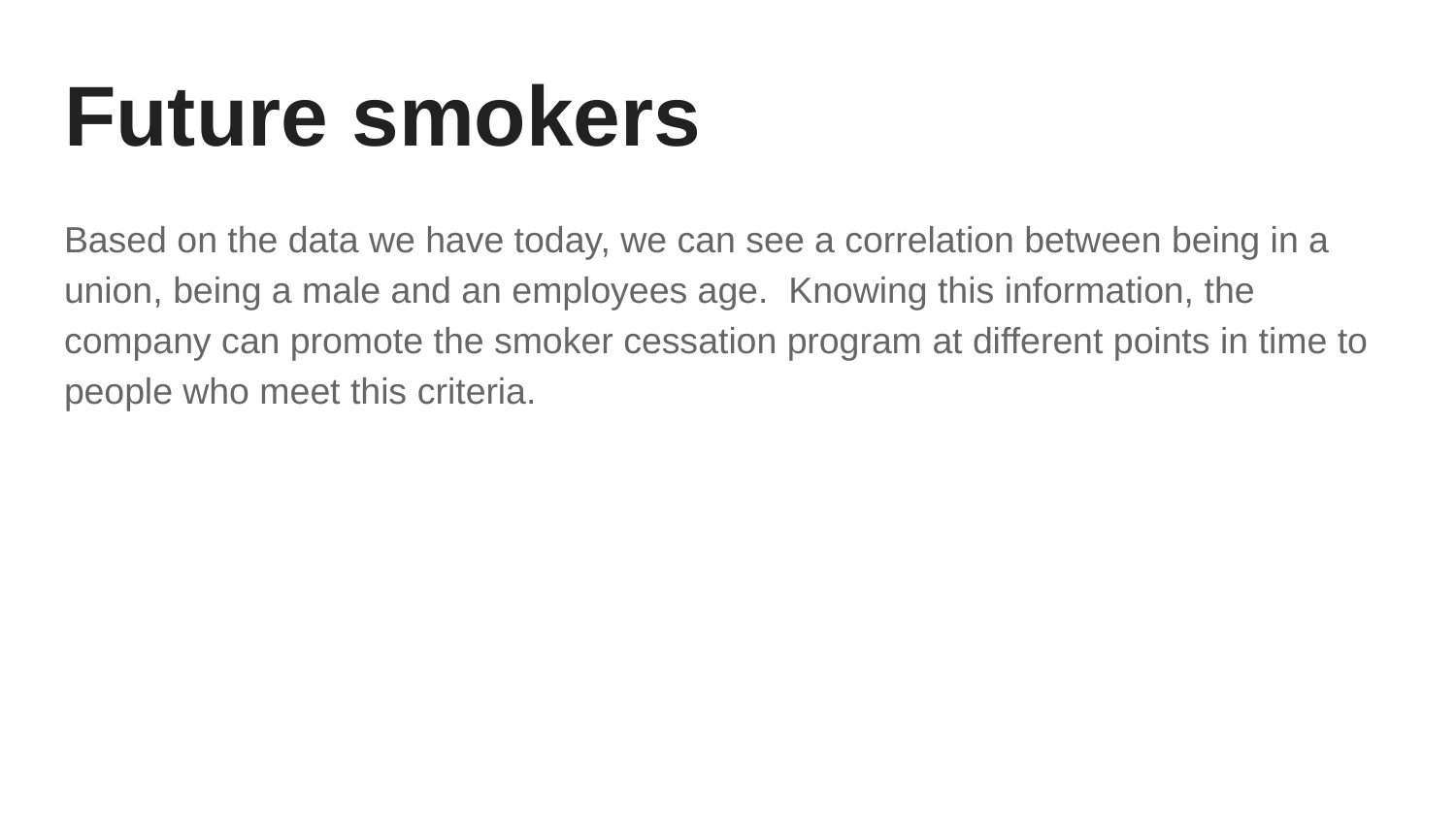

# Future smokers
Based on the data we have today, we can see a correlation between being in a union, being a male and an employees age.  Knowing this information, the company can promote the smoker cessation program at different points in time to people who meet this criteria.